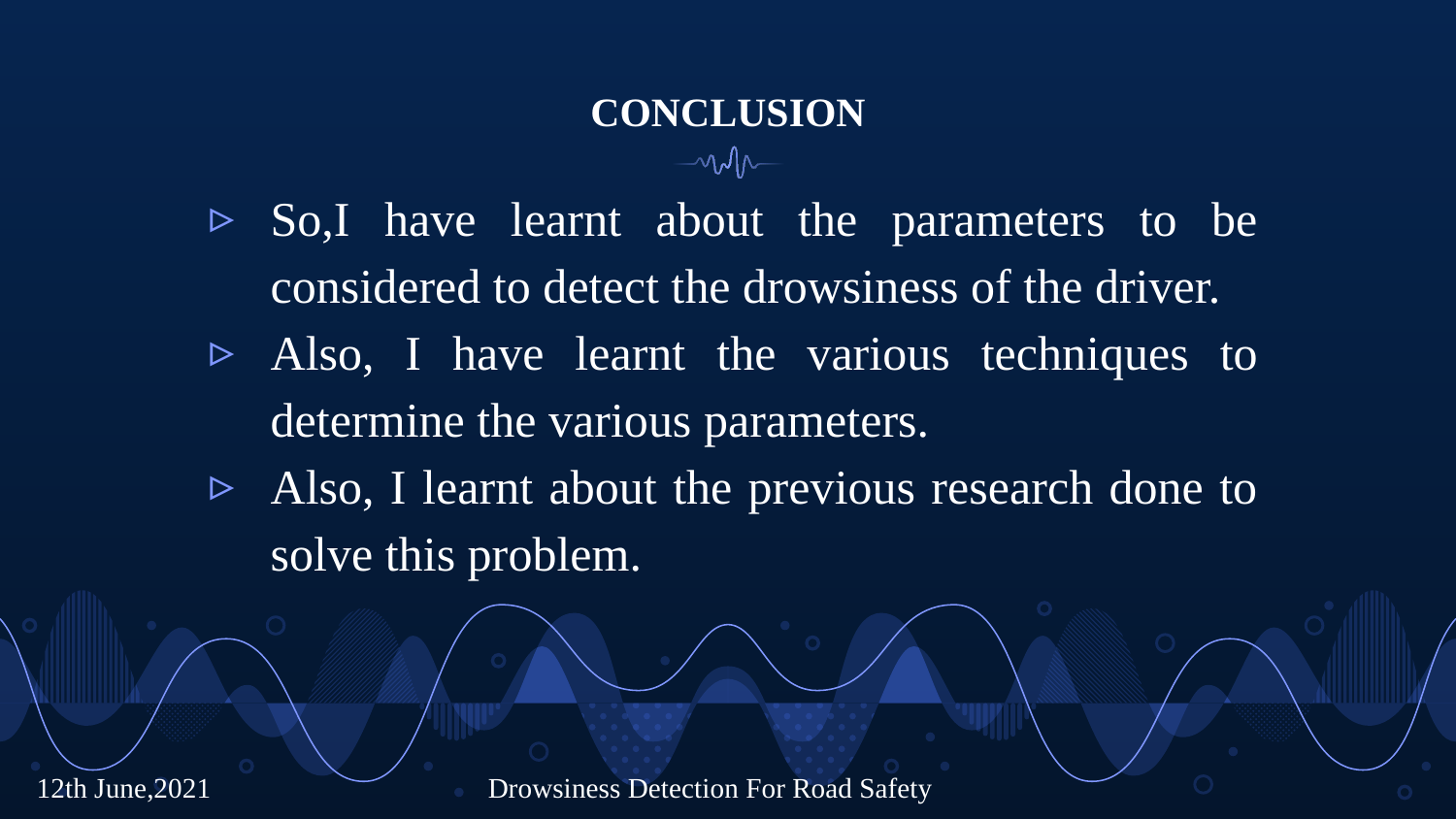

# CONCLUSION
So,I have learnt about the parameters to be considered to detect the drowsiness of the driver.
Also, I have learnt the various techniques to determine the various parameters.
Also, I learnt about the previous research done to solve this problem.